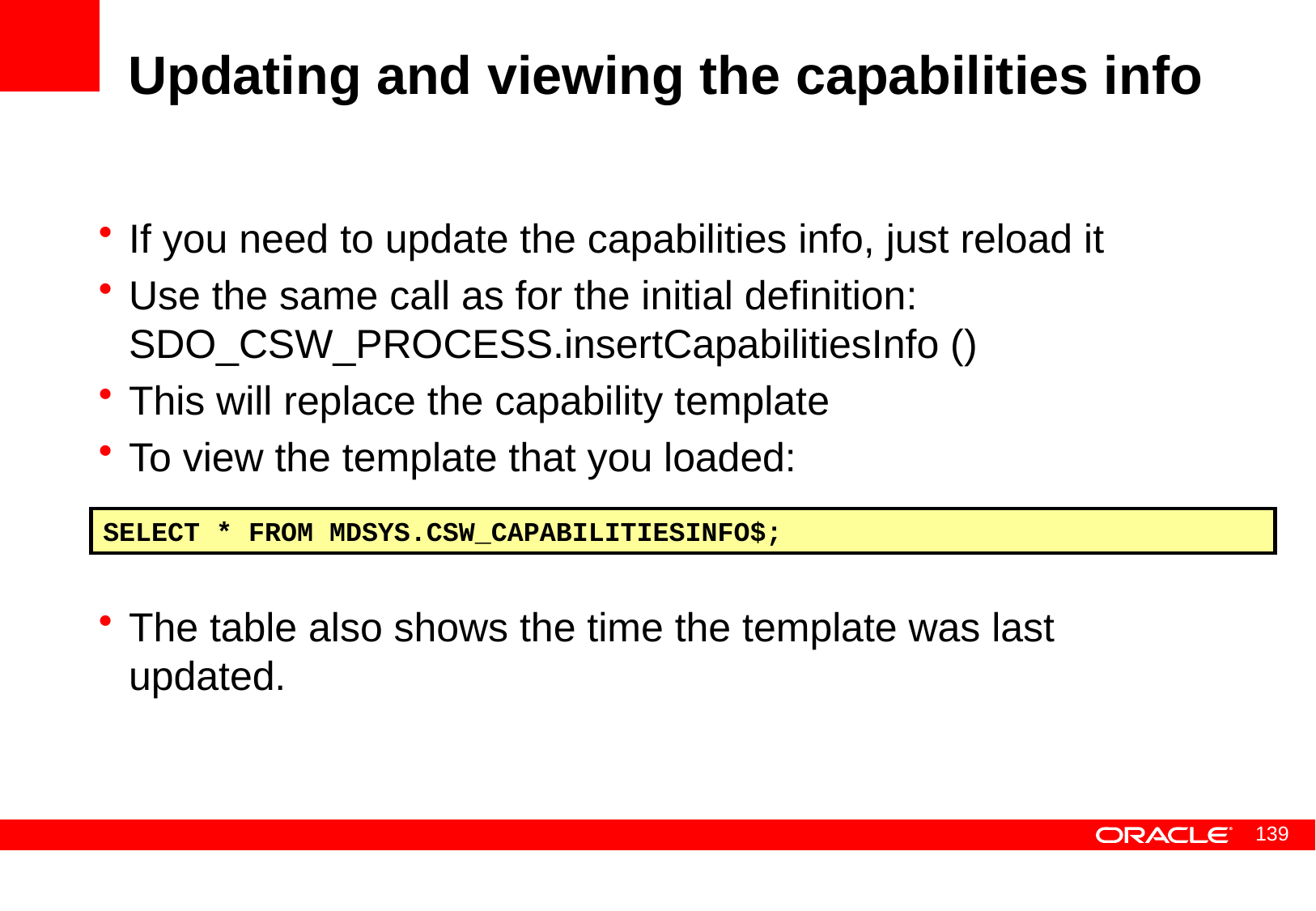

# Updating and viewing the capabilities info
If you need to update the capabilities info, just reload it
Use the same call as for the initial definition: SDO_CSW_PROCESS.insertCapabilitiesInfo ()
This will replace the capability template
To view the template that you loaded:

The table also shows the time the template was last updated.

SELECT * FROM MDSYS.CSW_CAPABILITIESINFO$;